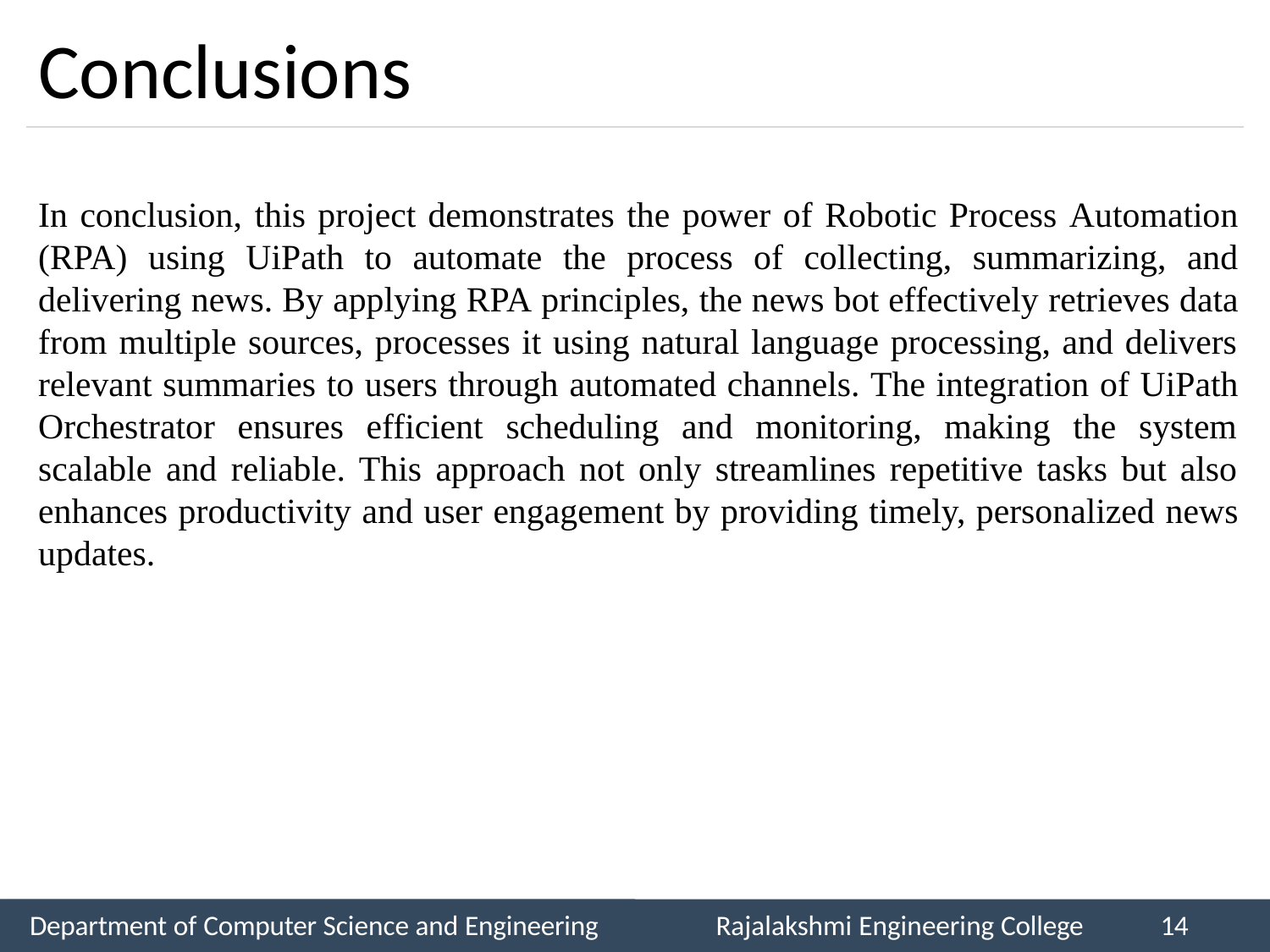

# Conclusions
In conclusion, this project demonstrates the power of Robotic Process Automation (RPA) using UiPath to automate the process of collecting, summarizing, and delivering news. By applying RPA principles, the news bot effectively retrieves data from multiple sources, processes it using natural language processing, and delivers relevant summaries to users through automated channels. The integration of UiPath Orchestrator ensures efficient scheduling and monitoring, making the system scalable and reliable. This approach not only streamlines repetitive tasks but also enhances productivity and user engagement by providing timely, personalized news updates.

Department of Computer Science and Engineering
Rajalakshmi Engineering College
14